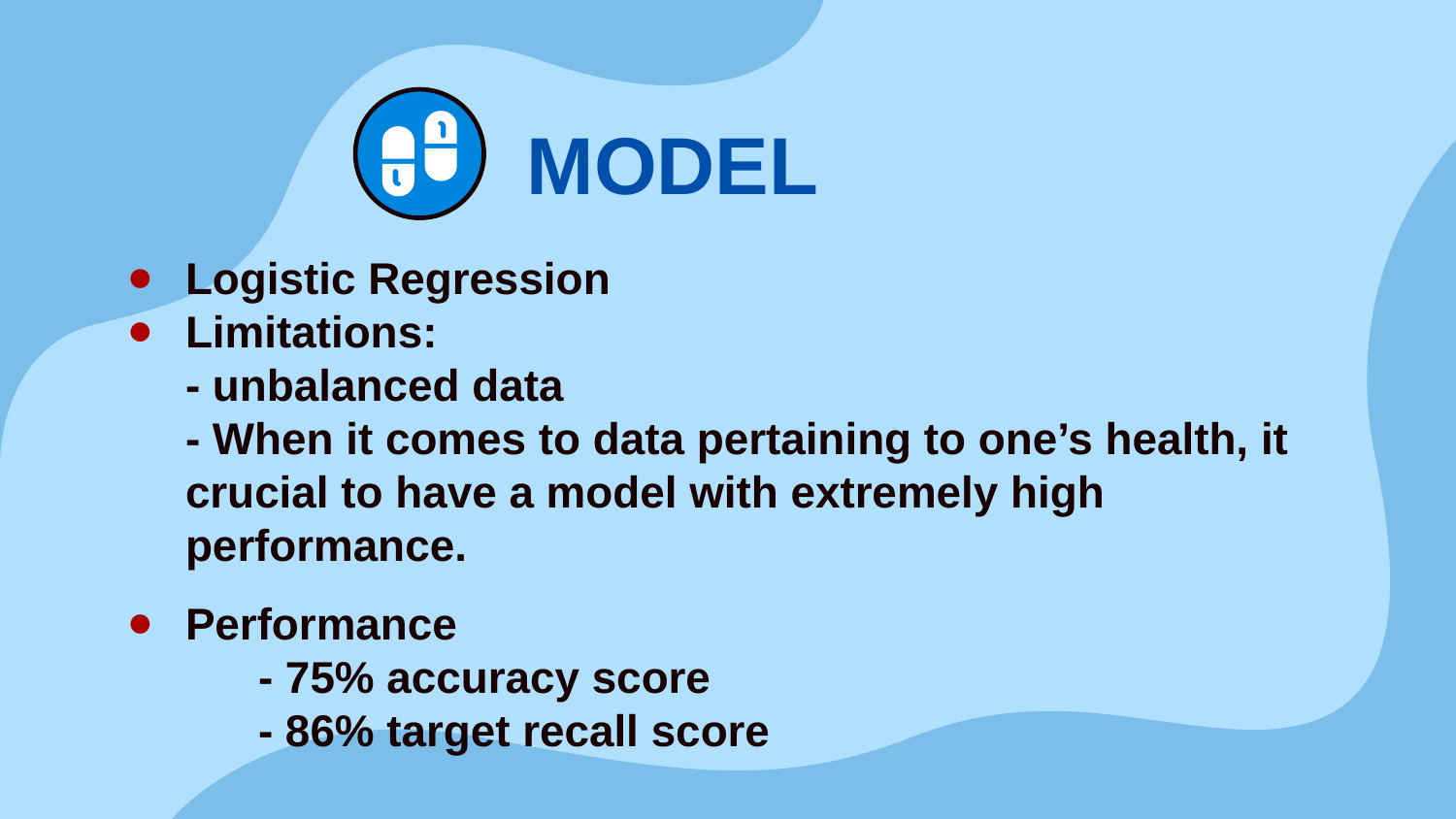

# MODEL

Logistic Regression
Limitations:
- unbalanced data
- When it comes to data pertaining to one’s health, it crucial to have a model with extremely high  performance.

Performance
- 75% accuracy score
- 86% target recall score